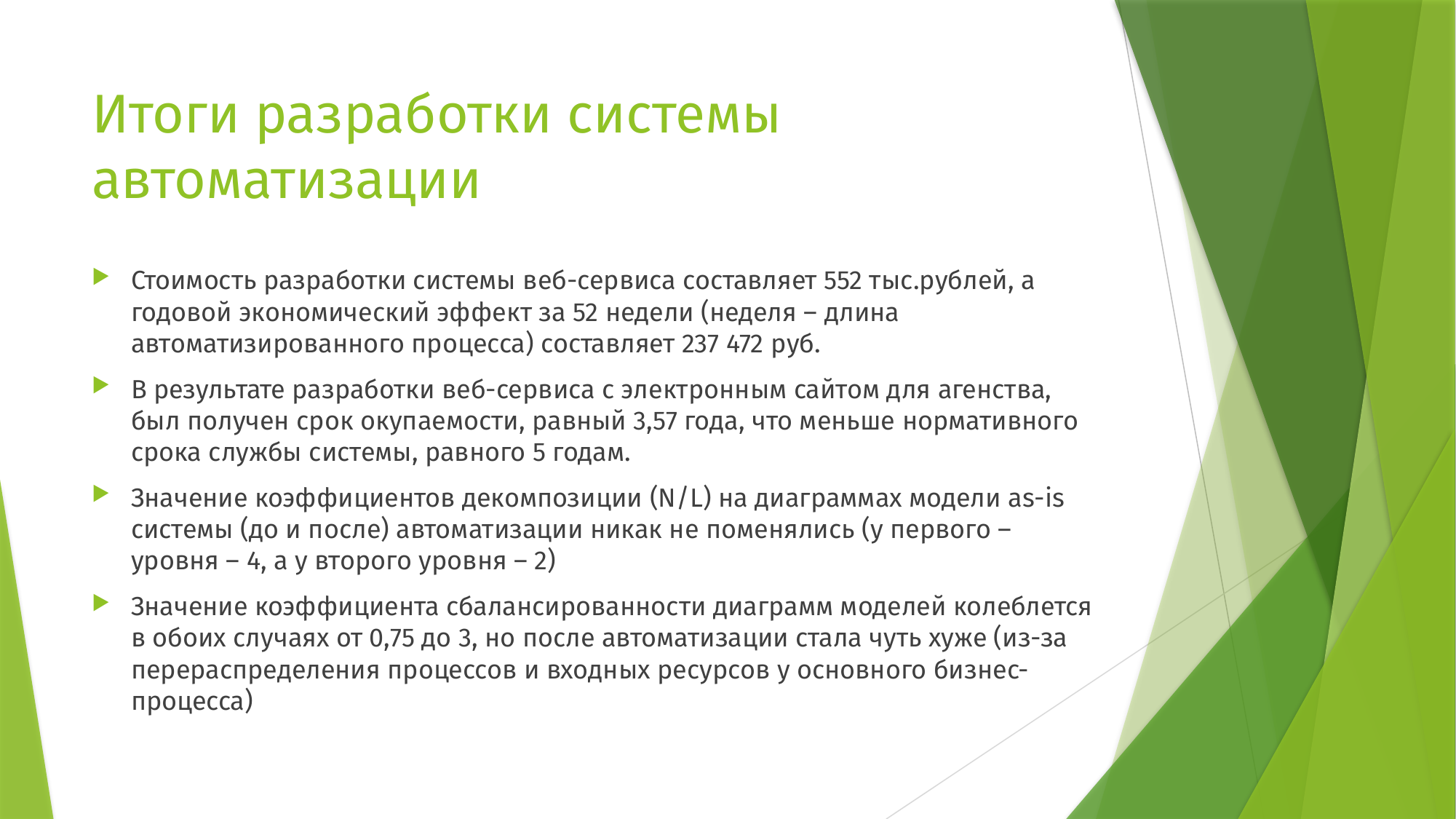

# Итоги разработки системы автоматизации
Стоимость разработки системы веб-сервиса составляет 552 тыс.рублей, а годовой экономический эффект за 52 недели (неделя – длина автоматизированного процесса) составляет 237 472 руб.
В результате разработки веб-сервиса с электронным сайтом для агенства, был получен срок окупаемости, равный 3,57 года, что меньше нормативного срока службы системы, равного 5 годам.
Значение коэффициентов декомпозиции (N/L) на диаграммах модели as-is системы (до и после) автоматизации никак не поменялись (у первого – уровня – 4, а у второго уровня – 2)
Значение коэффициента сбалансированности диаграмм моделей колеблется в обоих случаях от 0,75 до 3, но после автоматизации стала чуть хуже (из-за перераспределения процессов и входных ресурсов у основного бизнес-процесса)